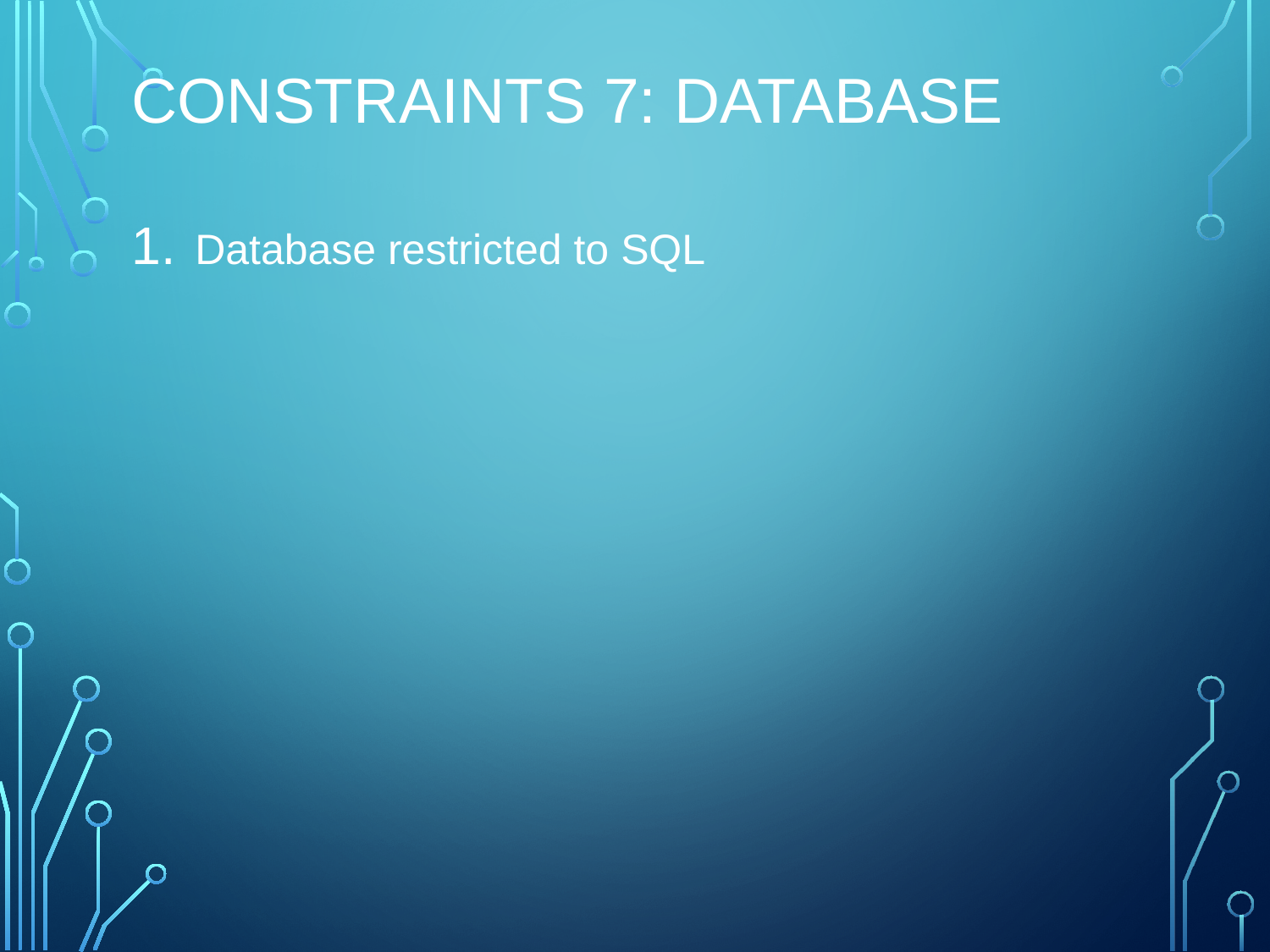

# CONSTRAINTS 7: database
Database restricted to SQL